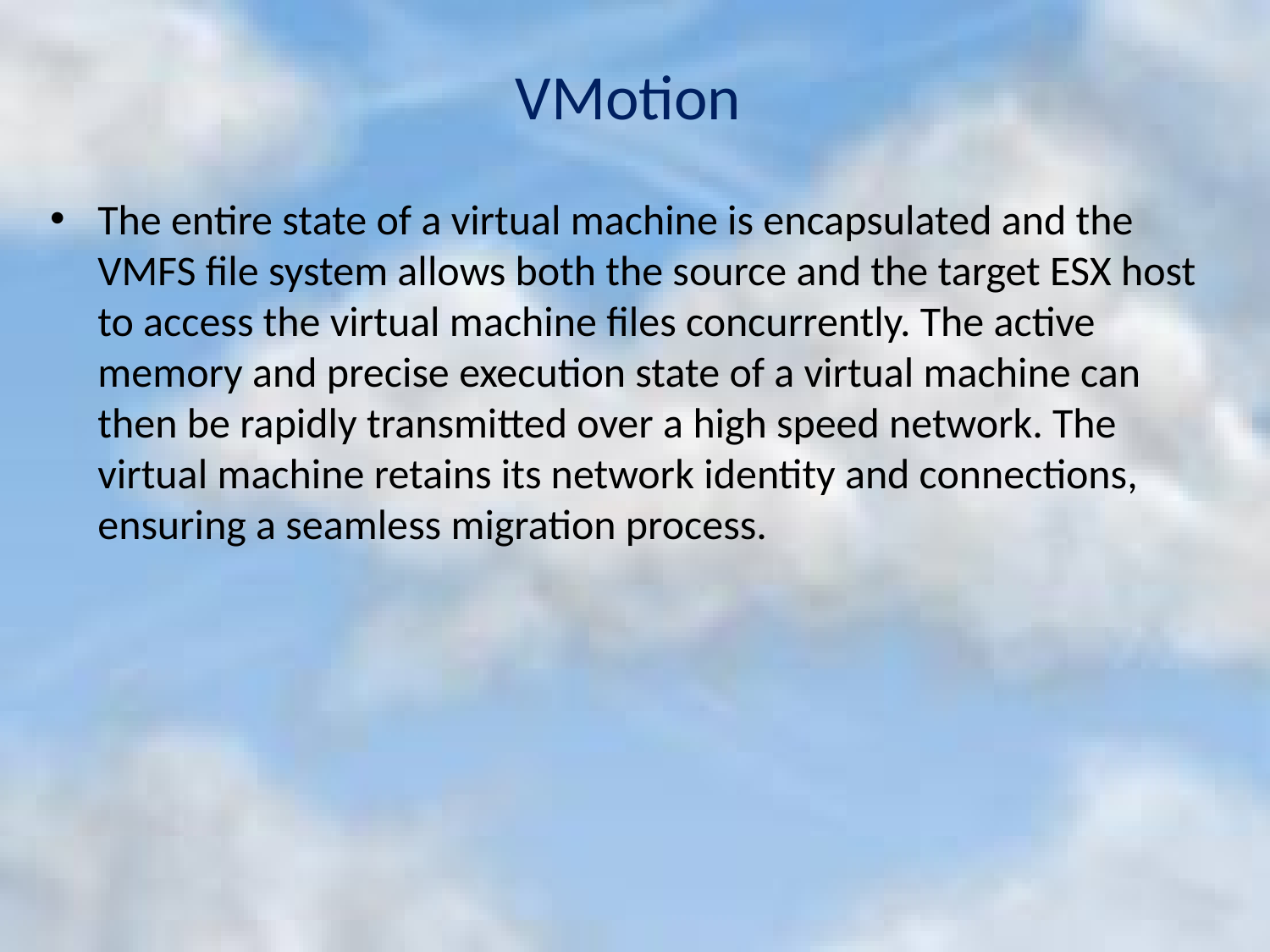

# VMotion
The entire state of a virtual machine is encapsulated and the VMFS file system allows both the source and the target ESX host to access the virtual machine files concurrently. The active memory and precise execution state of a virtual machine can then be rapidly transmitted over a high speed network. The virtual machine retains its network identity and connections, ensuring a seamless migration process.